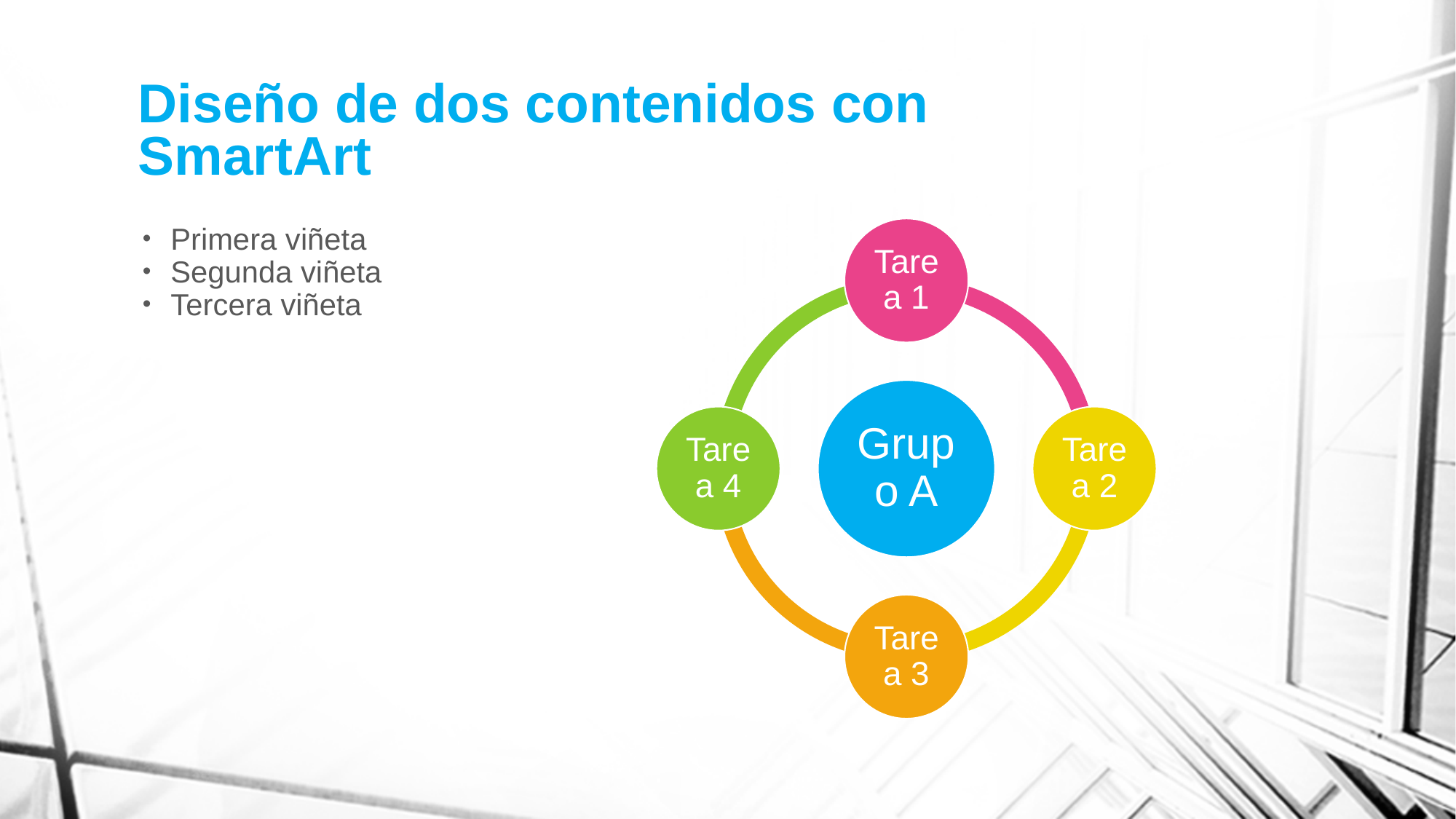

Diseño de dos contenidos con SmartArt
Primera viñeta
Segunda viñeta
Tercera viñeta

Tarea 1

Grupo A

Tarea 4
Tarea 2

Tarea 3